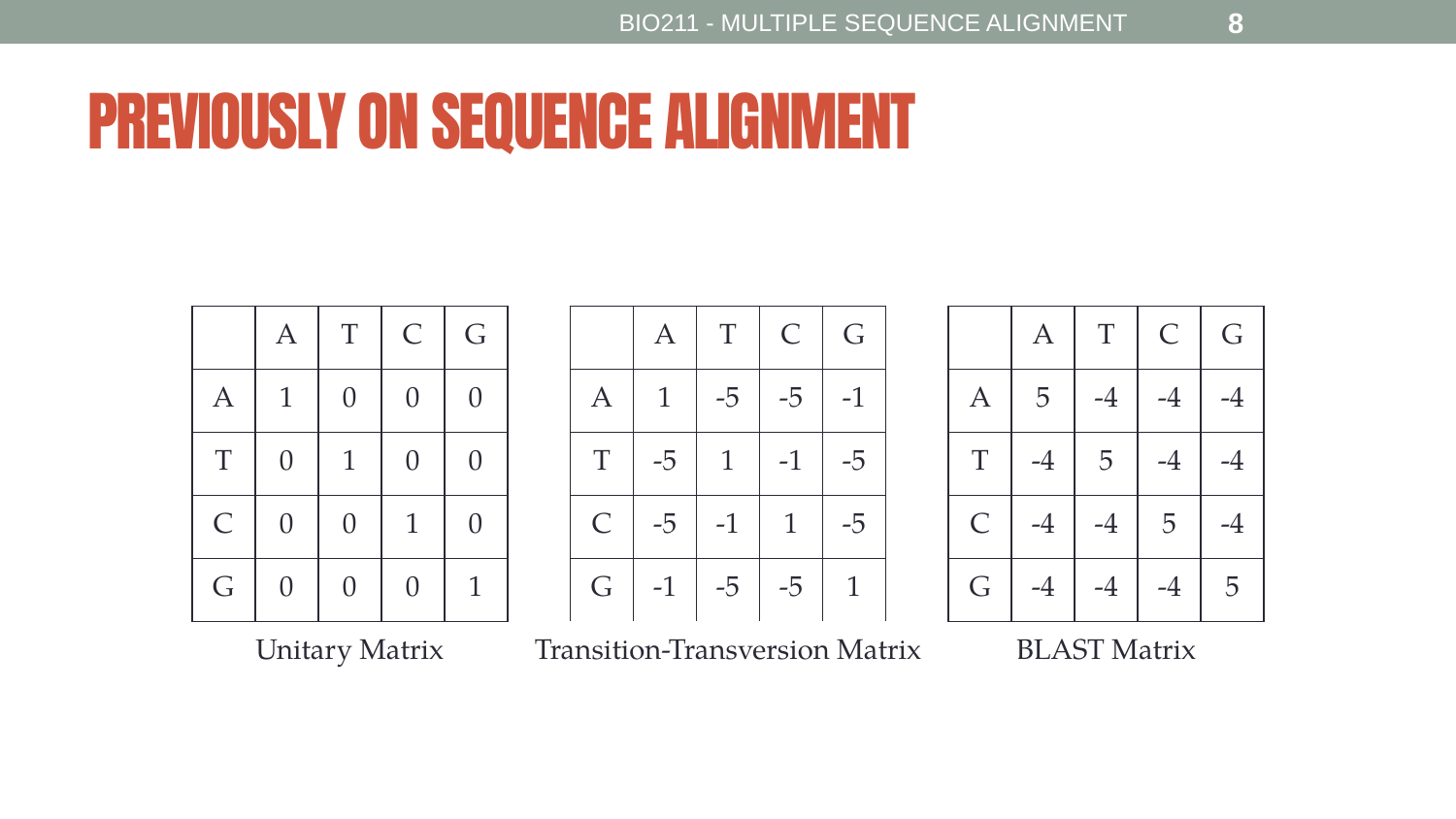

BIO211 - MULTIPLE SEQUENCE ALIGNMENT
8
# PREVIOUSLY ON SEQUENCE ALIGNMENT
|  | A | T | C | G |  |  | A | T | C | G |  |  | A | T | C | G |
| --- | --- | --- | --- | --- | --- | --- | --- | --- | --- | --- | --- | --- | --- | --- | --- | --- |
| A | 1 | 0 | 0 | 0 |  | A | 1 | -5 | -5 | -1 |  | A | 5 | -4 | -4 | -4 |
| T | 0 | 1 | 0 | 0 |  | T | -5 | 1 | -1 | -5 |  | T | -4 | 5 | -4 | -4 |
| C | 0 | 0 | 1 | 0 |  | C | -5 | -1 | 1 | -5 |  | C | -4 | -4 | 5 | -4 |
| G | 0 | 0 | 0 | 1 |  | G | -1 | -5 | -5 | 1 |  | G | -4 | -4 | -4 | 5 |
| Unitary Matrix |  |  |  |  | Transition-Transversion Matrix |  |  |  |  |  |  | BLAST Matrix |  |  |  |  |